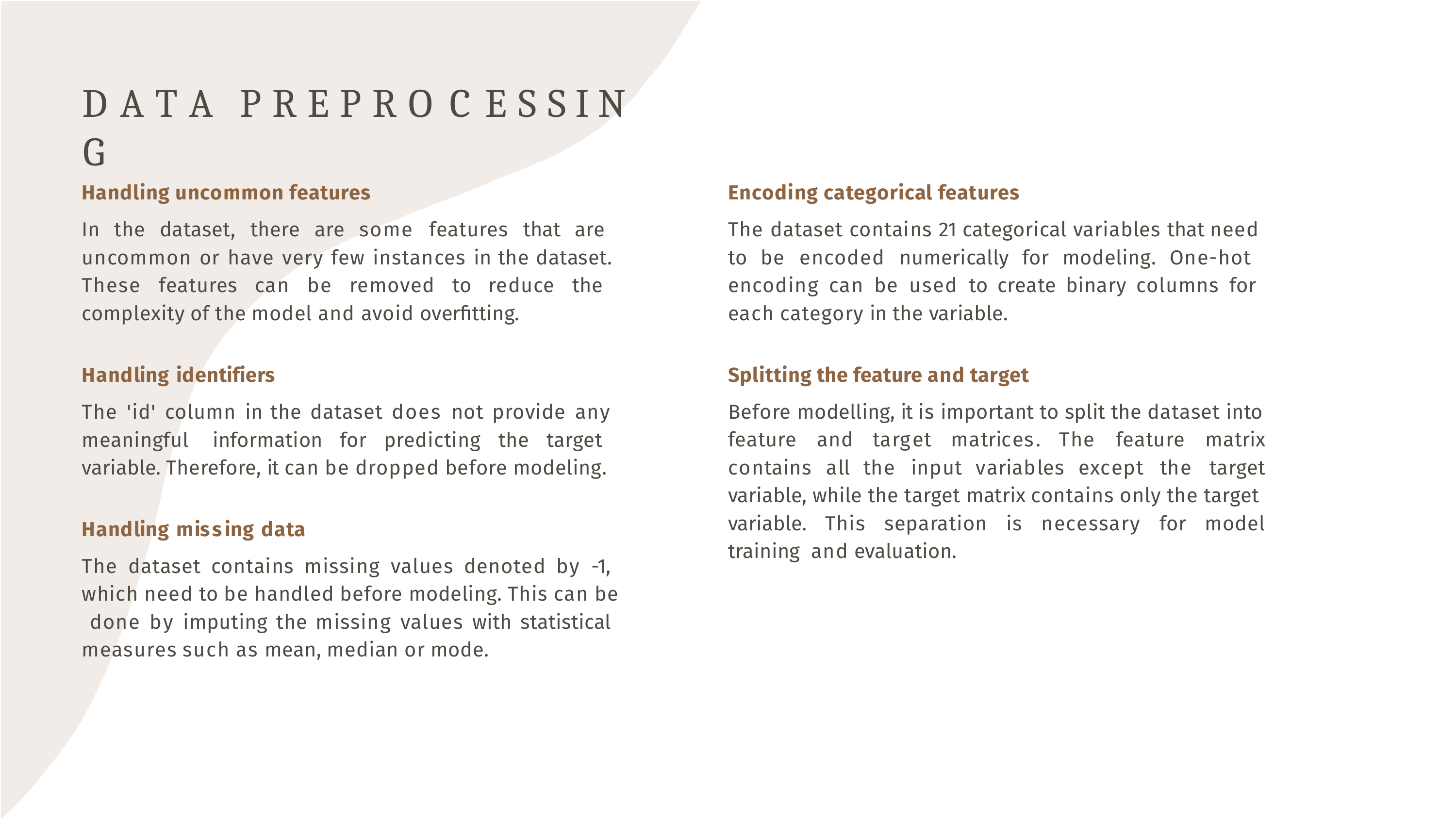

# D A T A	P R E P R O C E S S I N G
Handling uncommon features
In the dataset, there are some features that are  uncommon or have very few instances in the dataset.  These features can be removed to reduce the  complexity of the model and avoid overfitting.

Handling identifiers
The 'id' column in the dataset does not provide any  meaningful information for predicting the target  variable. Therefore, it can be dropped before modeling.

Handling missing data
The dataset contains missing values denoted by -1,  which need to be handled before modeling. This can be  done by imputing the missing values with statistical  measures such as mean, median or mode.
Encoding categorical features
The dataset contains 21 categorical variables that need  to be encoded numerically for modeling. One-hot  encoding can be used to create binary columns for  each category in the variable.

Splitting the feature and target
Before modelling, it is important to split the dataset into
feature	and	target	matrices.	The	feature	matrix
target
contains	all	the	input	variables	except	the
variable, while the target matrix contains only the target  variable. This separation is necessary for model training  and evaluation.